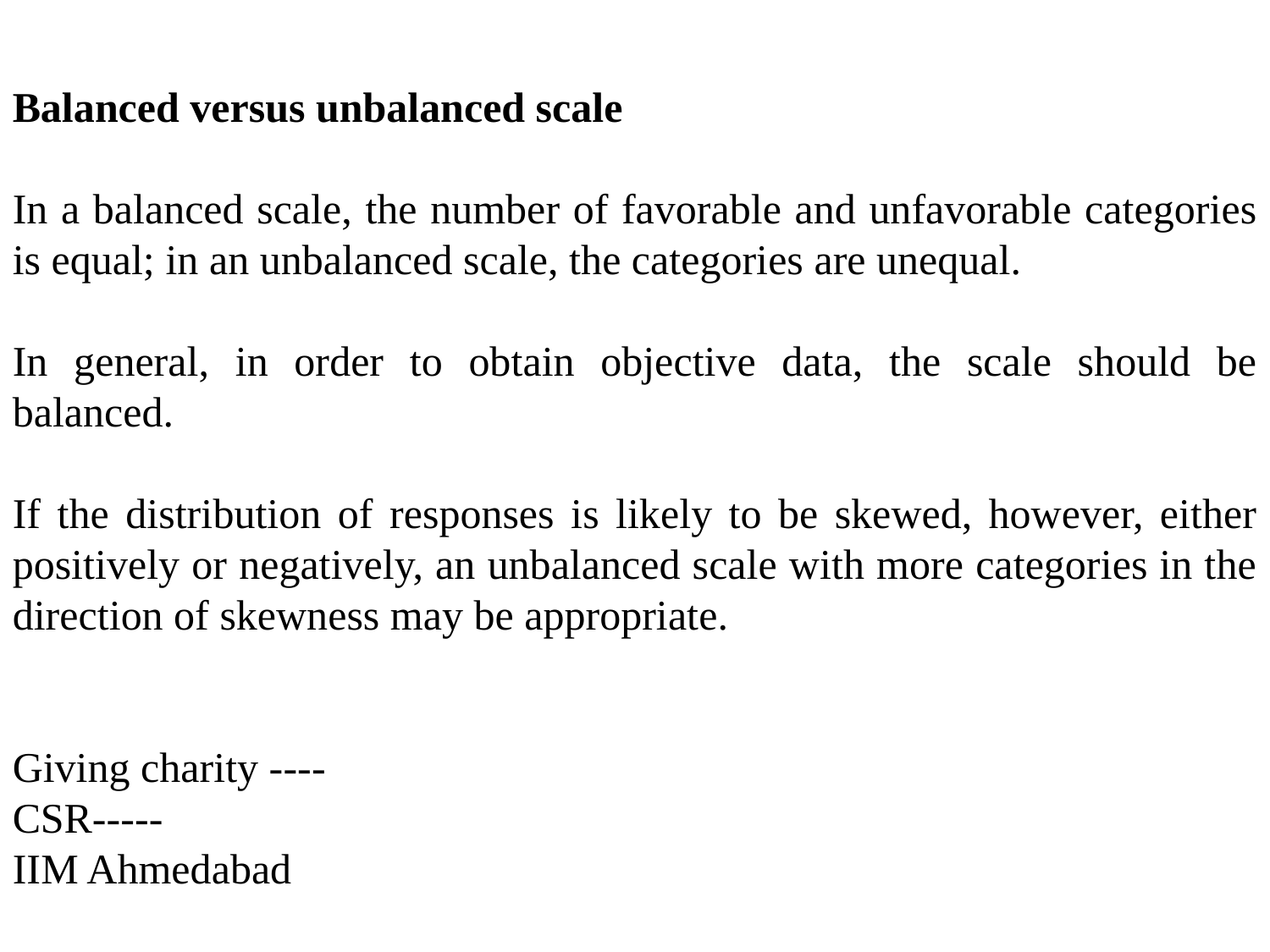

Balanced versus unbalanced scale

In a balanced scale, the number of favorable and unfavorable categories is equal; in an unbalanced scale, the categories are unequal.

In general, in order to obtain objective data, the scale should be balanced.

If the distribution of responses is likely to be skewed, however, either positively or negatively, an unbalanced scale with more categories in the direction of skewness may be appropriate.

Giving charity ----
CSR-----
IIM Ahmedabad